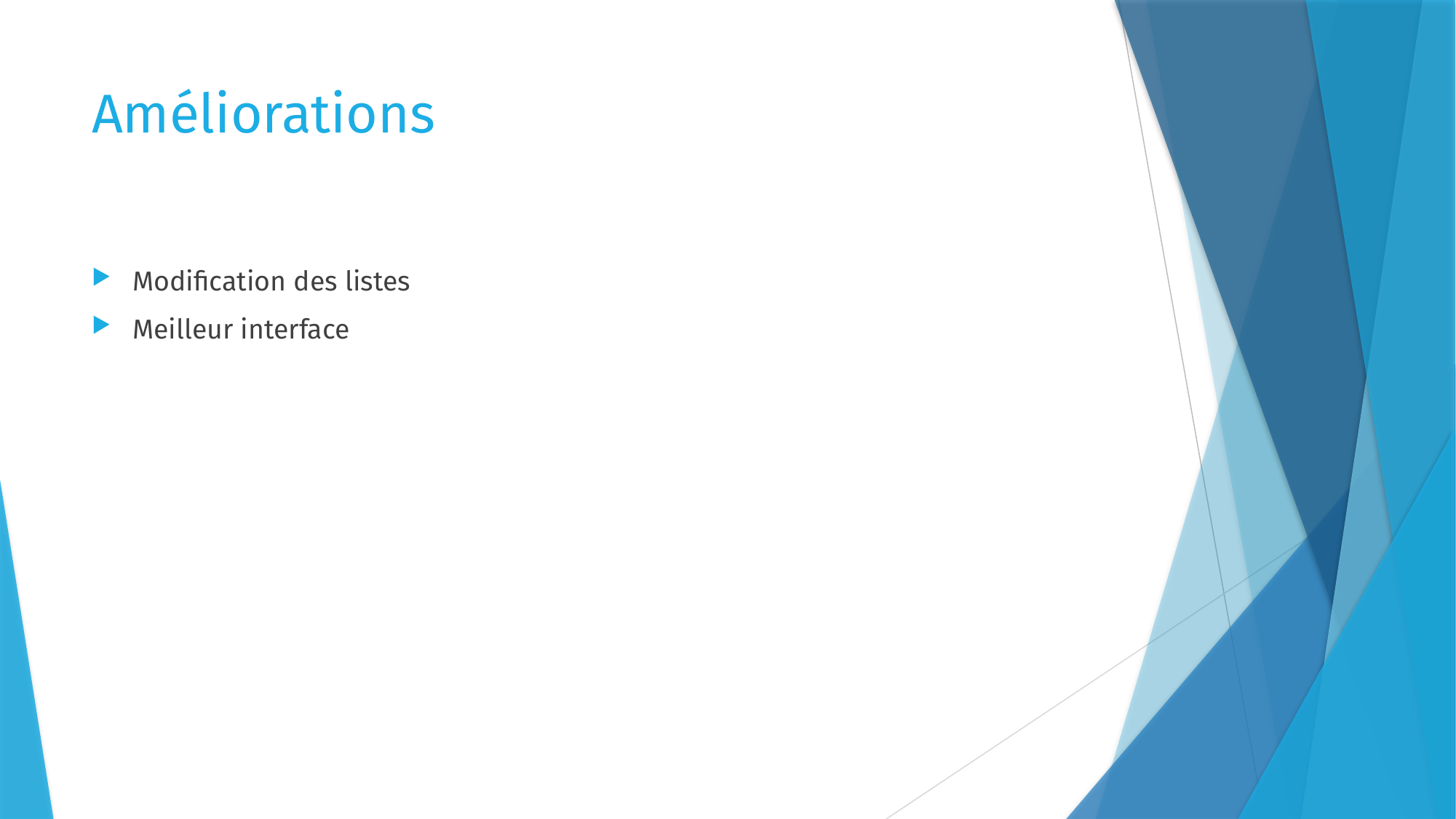

# Améliorations
Modification des listes
Meilleur interface